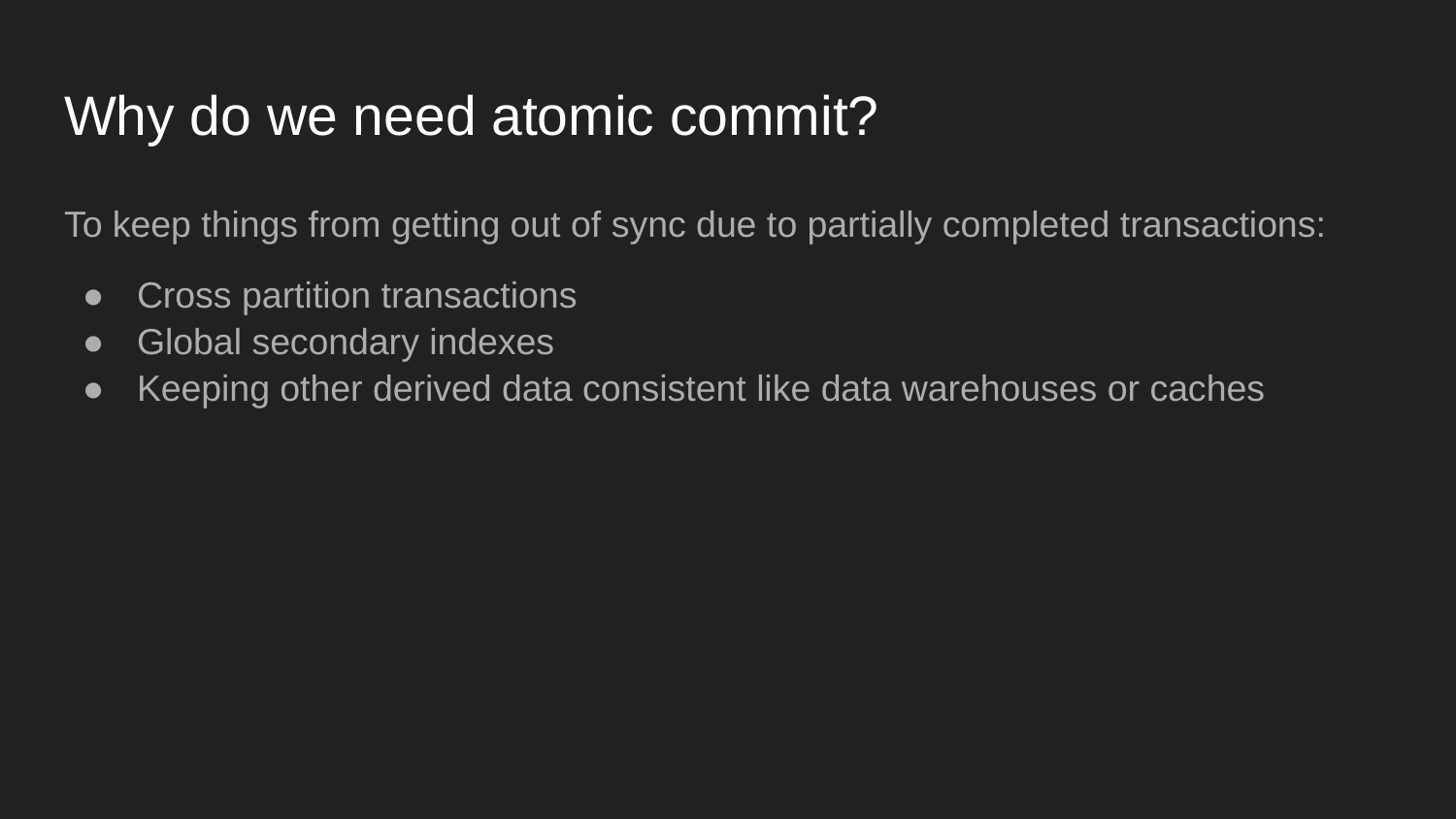

# Why do we need atomic commit?
To keep things from getting out of sync due to partially completed transactions:
Cross partition transactions
Global secondary indexes
Keeping other derived data consistent like data warehouses or caches